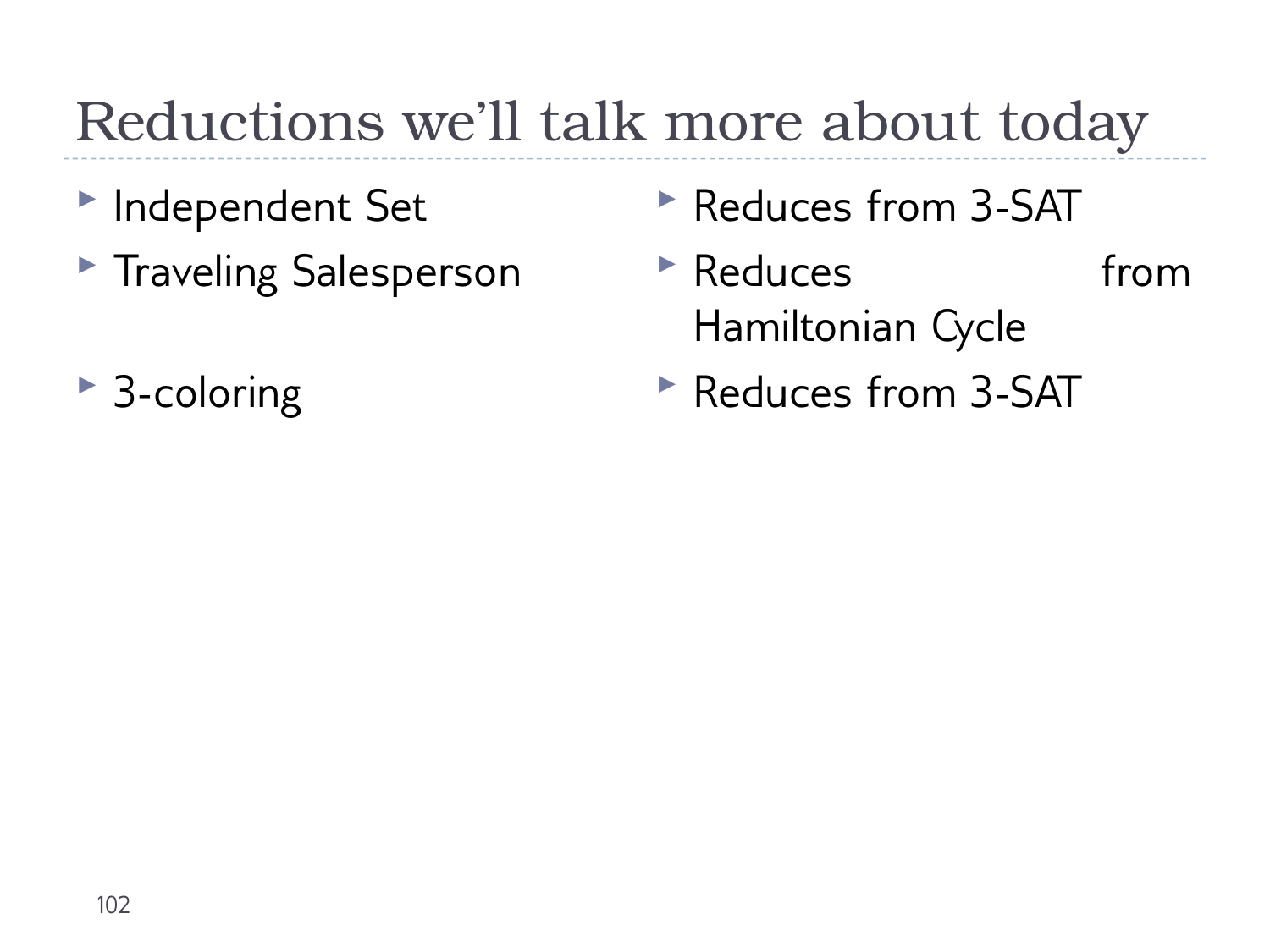

# Reductions we’ll talk more about today
Reduces from 3-SAT
Reduces from Hamiltonian Cycle
Reduces from 3-SAT

Independent Set
Traveling Salesperson
3-coloring
102